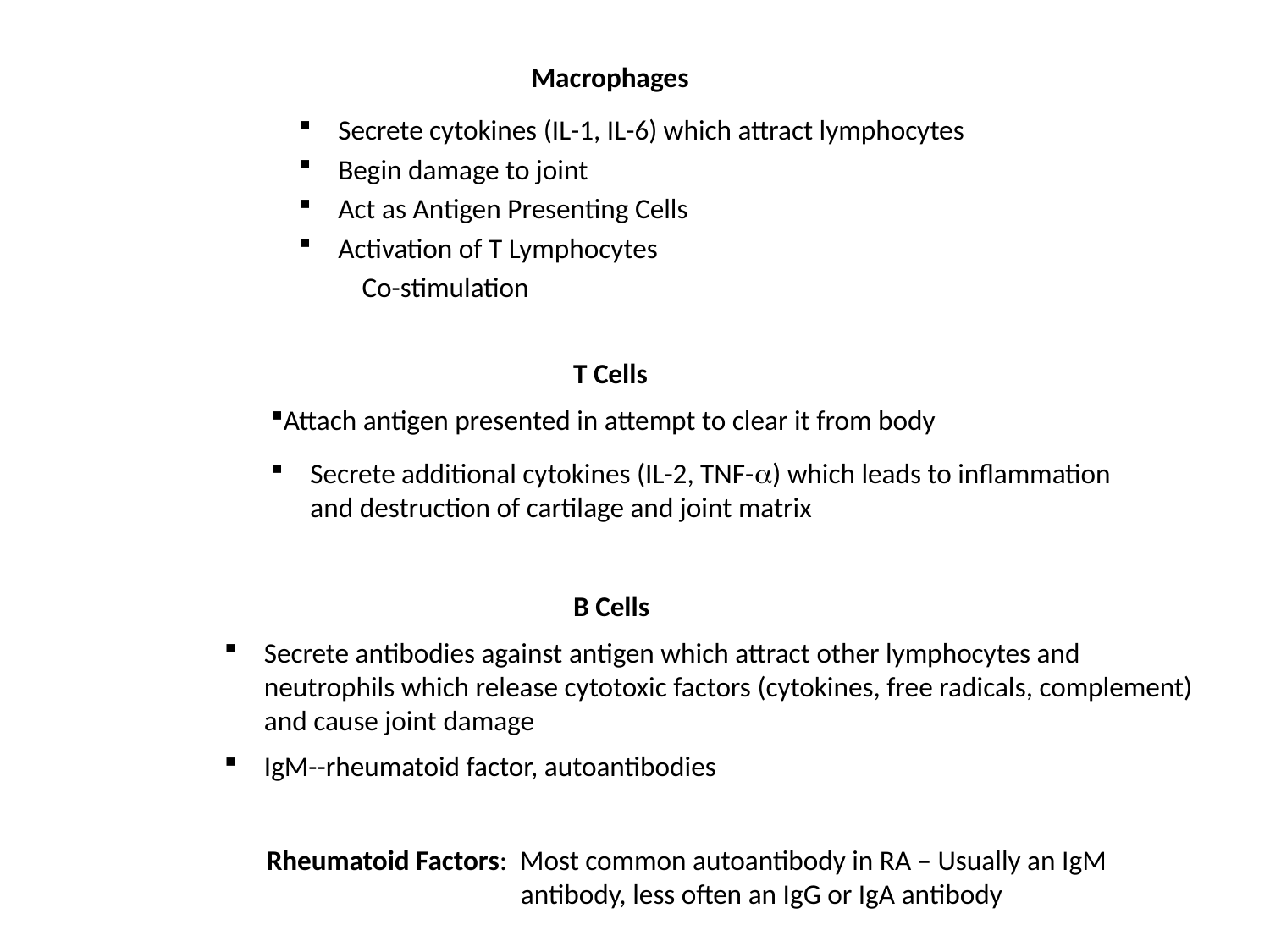

Macrophages
Secrete cytokines (IL-1, IL-6) which attract lymphocytes
Begin damage to joint
Act as Antigen Presenting Cells
Activation of T Lymphocytes
Co-stimulation
T Cells
Attach antigen presented in attempt to clear it from body
Secrete additional cytokines (IL-2, TNF-α) which leads to inflammation and destruction of cartilage and joint matrix
B Cells
Secrete antibodies against antigen which attract other lymphocytes and neutrophils which release cytotoxic factors (cytokines, free radicals, complement) and cause joint damage
IgM--rheumatoid factor, autoantibodies
Rheumatoid Factors:  Most common autoantibody in RA – Usually an IgM antibody, less often an IgG or IgA antibody